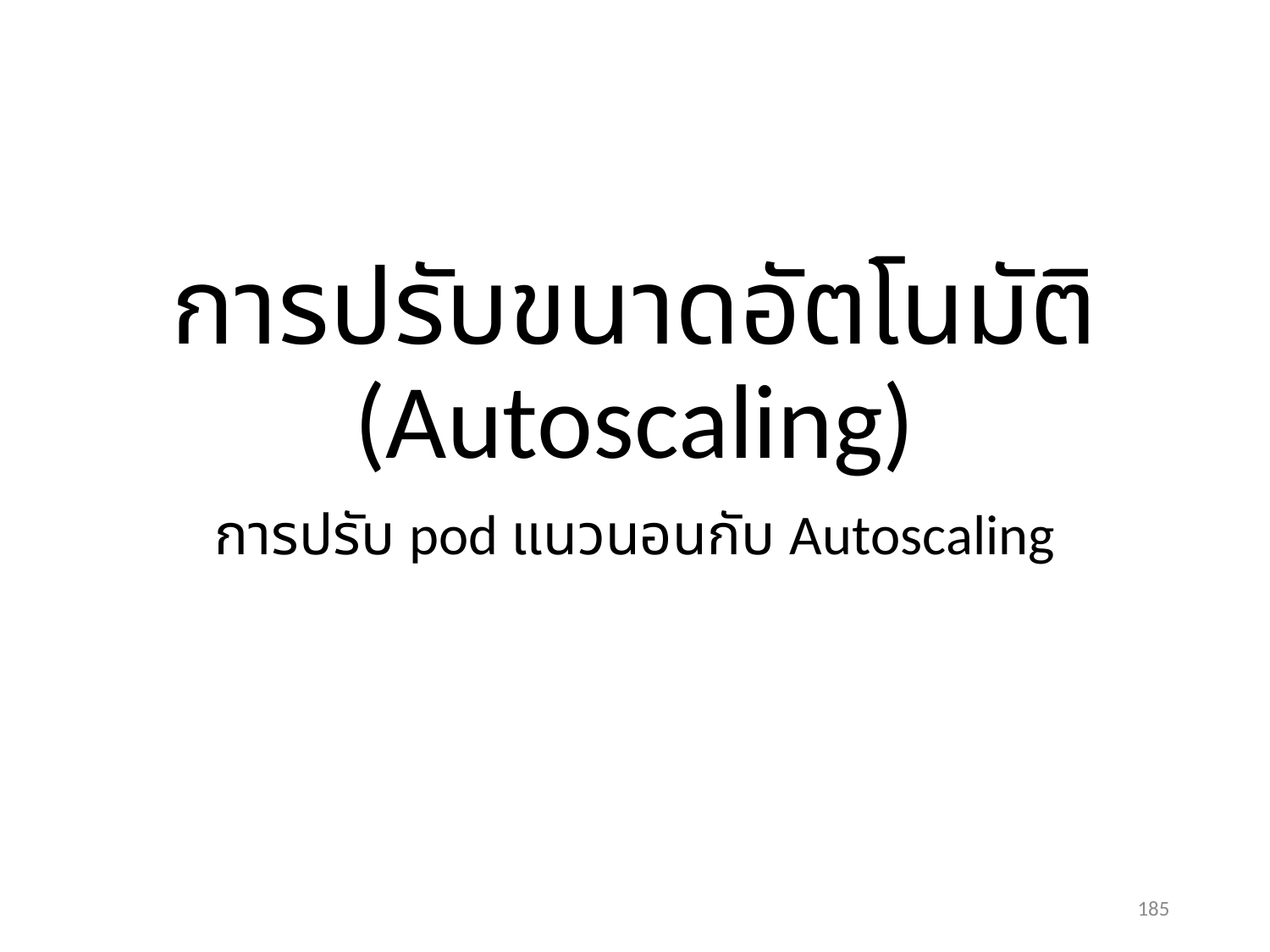

# การปรับขนาดอัตโนมัติ (Autoscaling)
การปรับ pod แนวนอนกับ Autoscaling
185